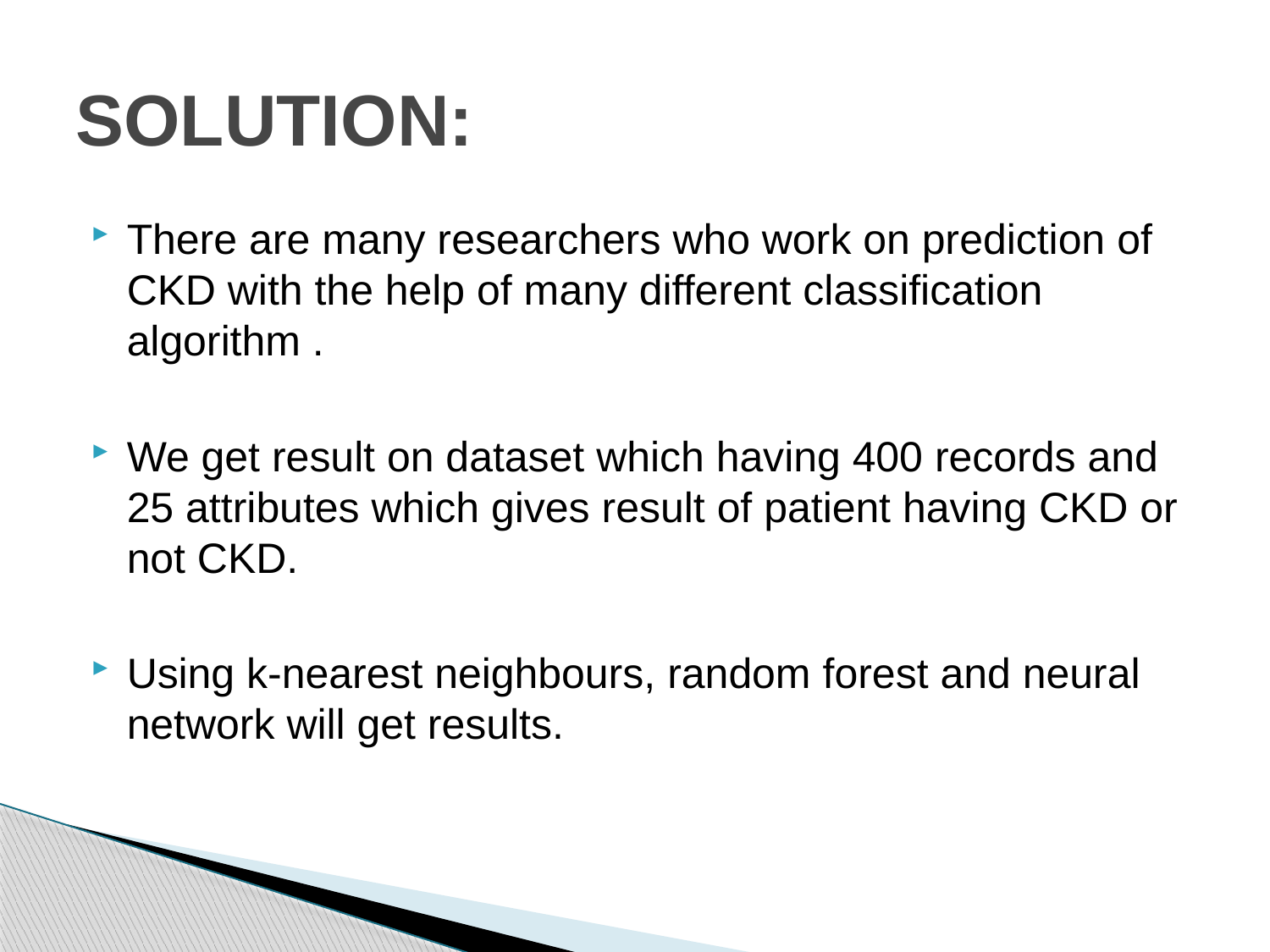

# SOLUTION:
There are many researchers who work on prediction of CKD with the help of many different classification algorithm .

We get result on dataset which having 400 records and 25 attributes which gives result of patient having CKD or not CKD.

Using k-nearest neighbours, random forest and neural network will get results.